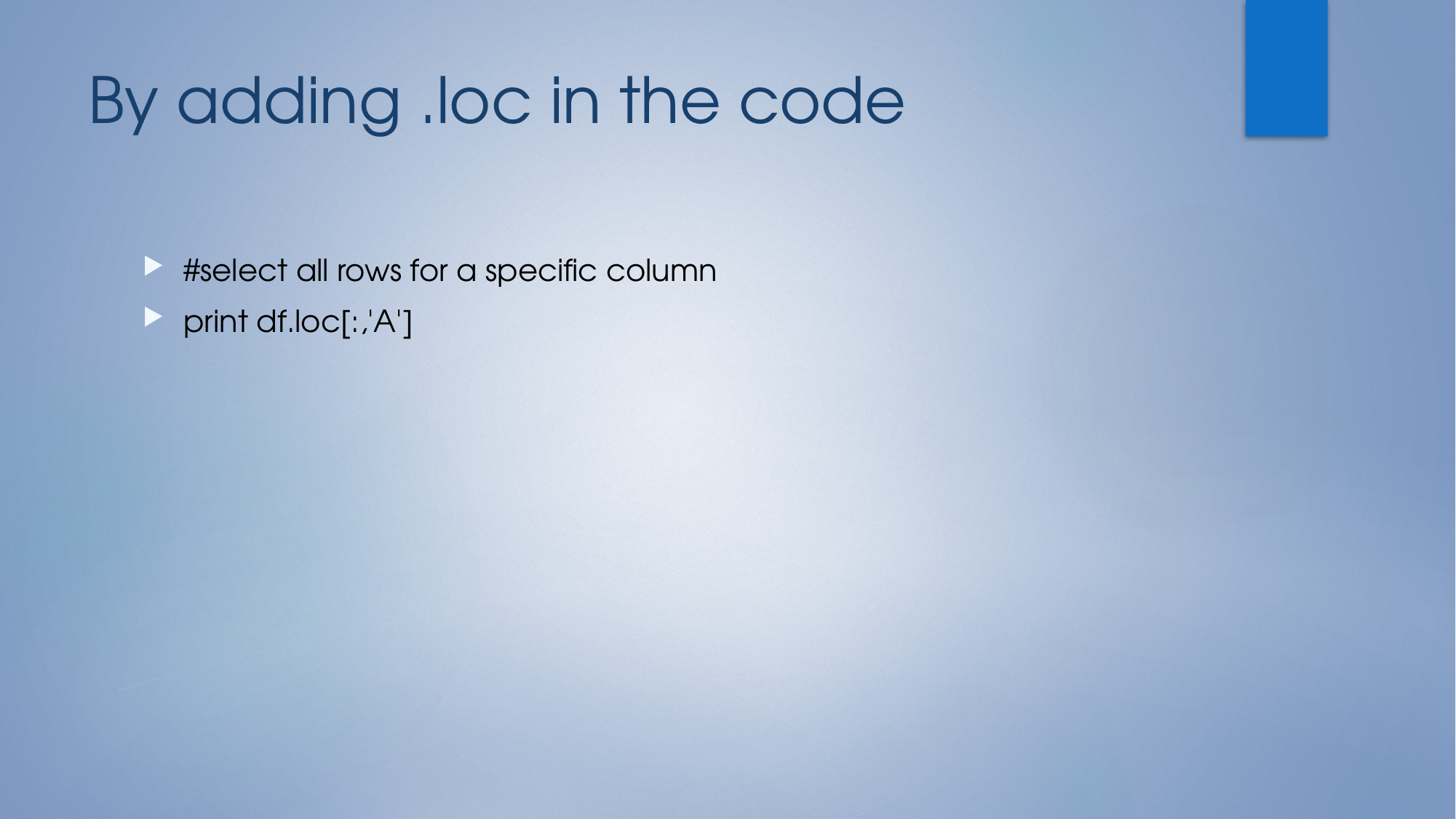

# By adding .loc in the code
#select all rows for a specific column
print df.loc[:,'A']